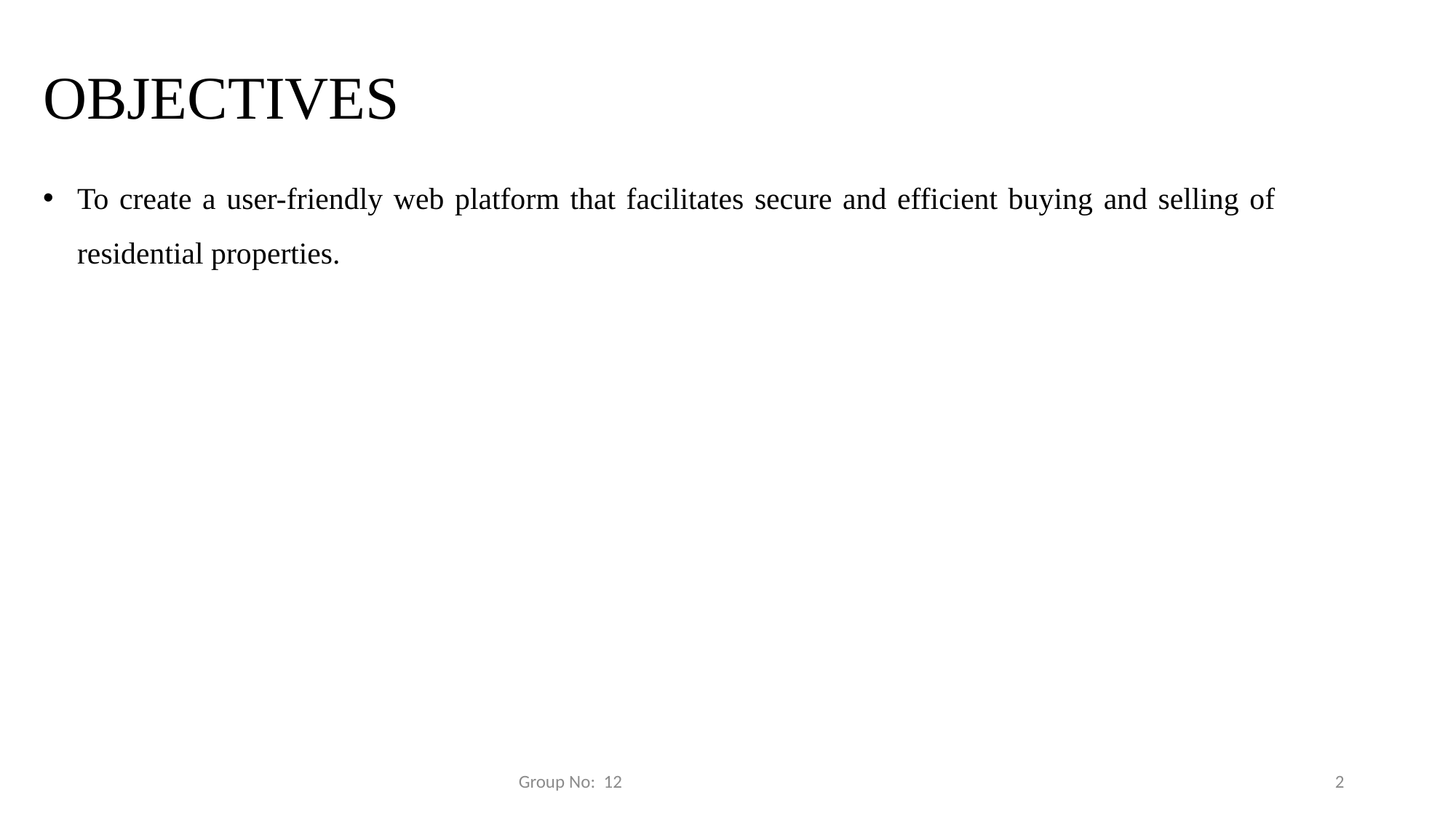

# OBJECTIVES
To create a user-friendly web platform that facilitates secure and efficient buying and selling of residential properties.
Group No:  12
2